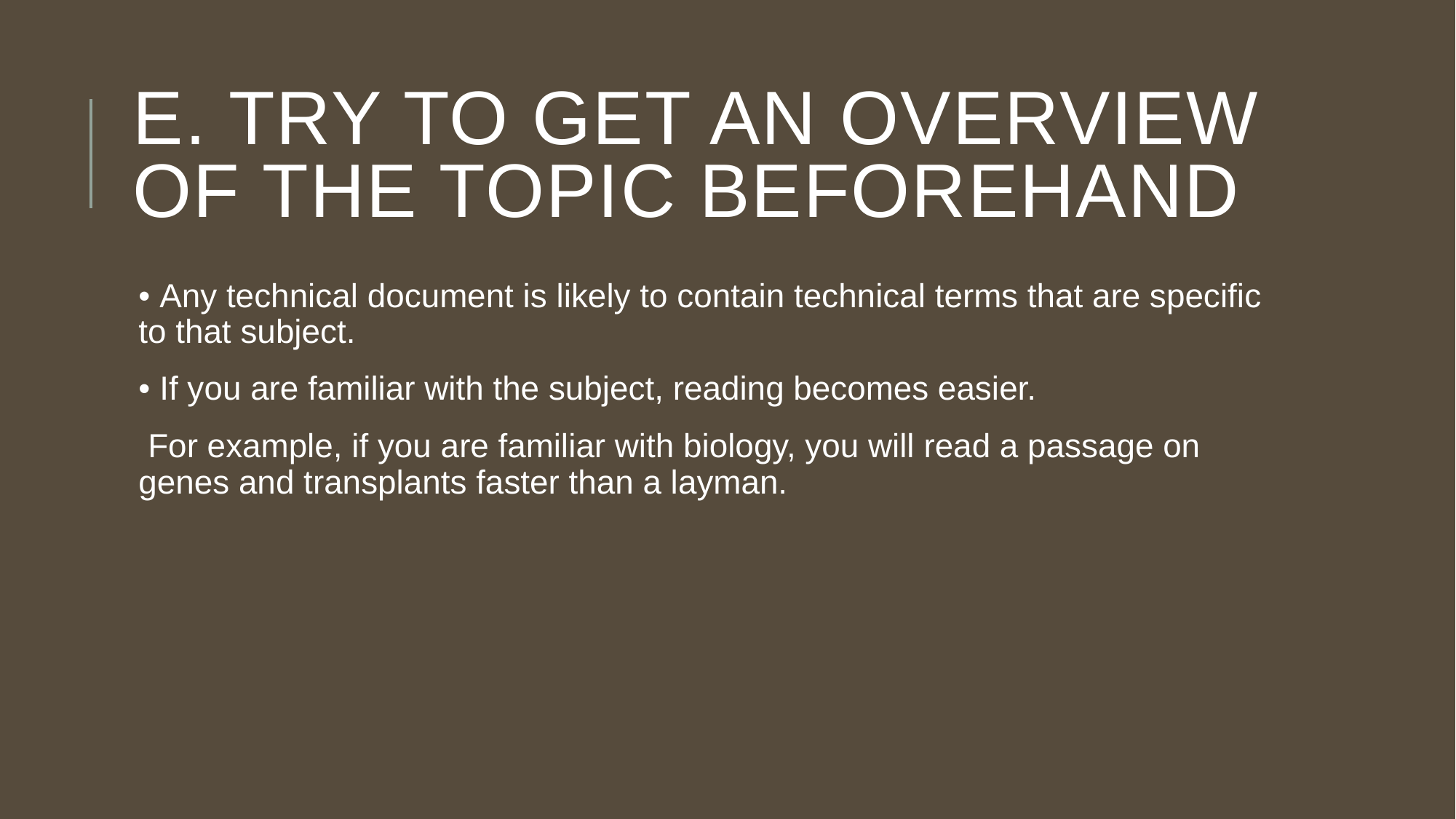

# e. Try to get an overview of the topic beforehand
• Any technical document is likely to contain technical terms that are specific to that subject.
• If you are familiar with the subject, reading becomes easier.
 For example, if you are familiar with biology, you will read a passage on genes and transplants faster than a layman.